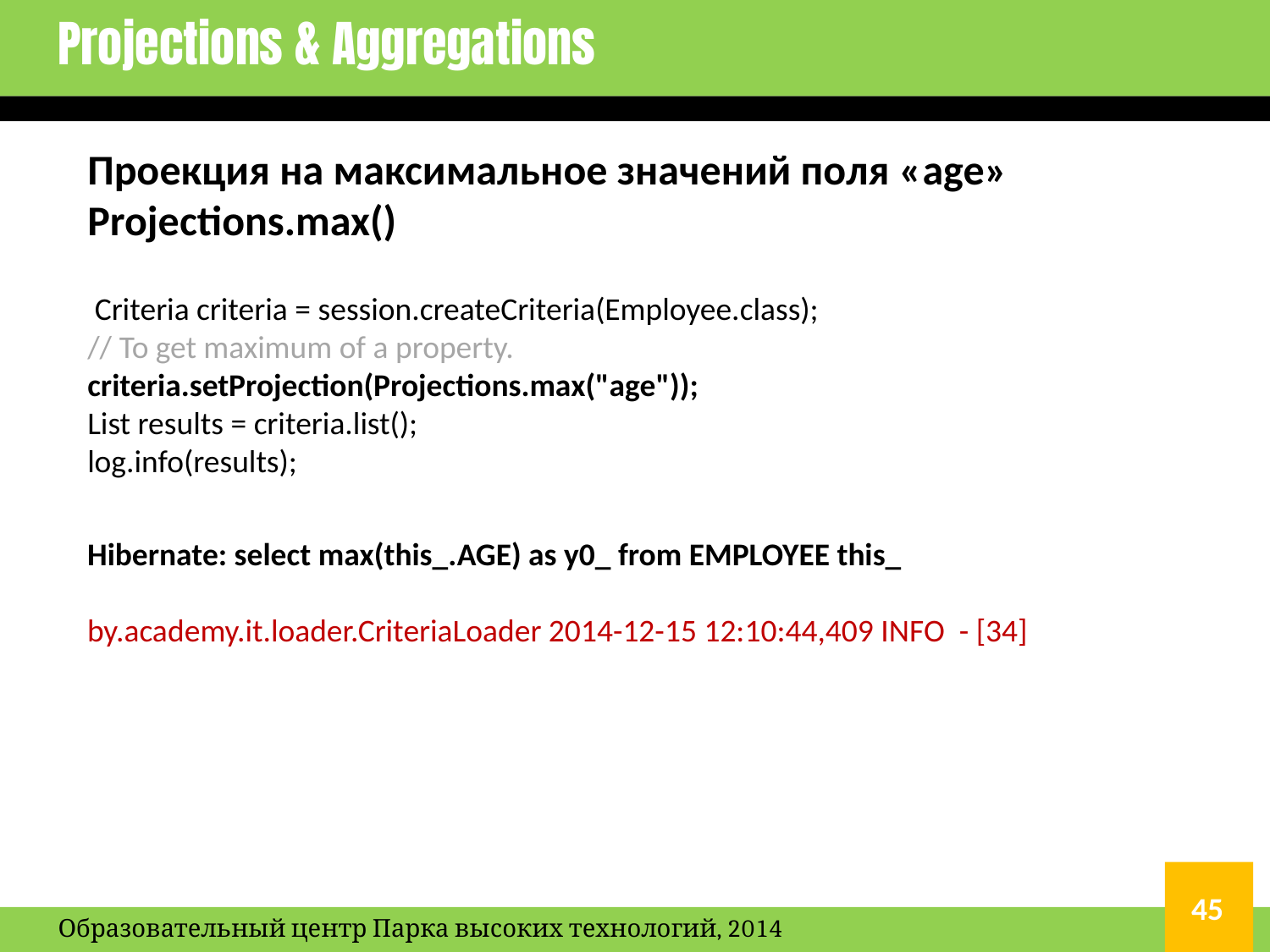

# Projections & Aggregations
Проекция на максимальное значений поля «age» Projections.max()
 Criteria criteria = session.createCriteria(Employee.class);
// To get maximum of a property.
criteria.setProjection(Projections.max("age"));
List results = criteria.list();
log.info(results);

Hibernate: select max(this_.AGE) as y0_ from EMPLOYEE this_

by.academy.it.loader.CriteriaLoader 2014-12-15 12:10:44,409 INFO  - [34]
45